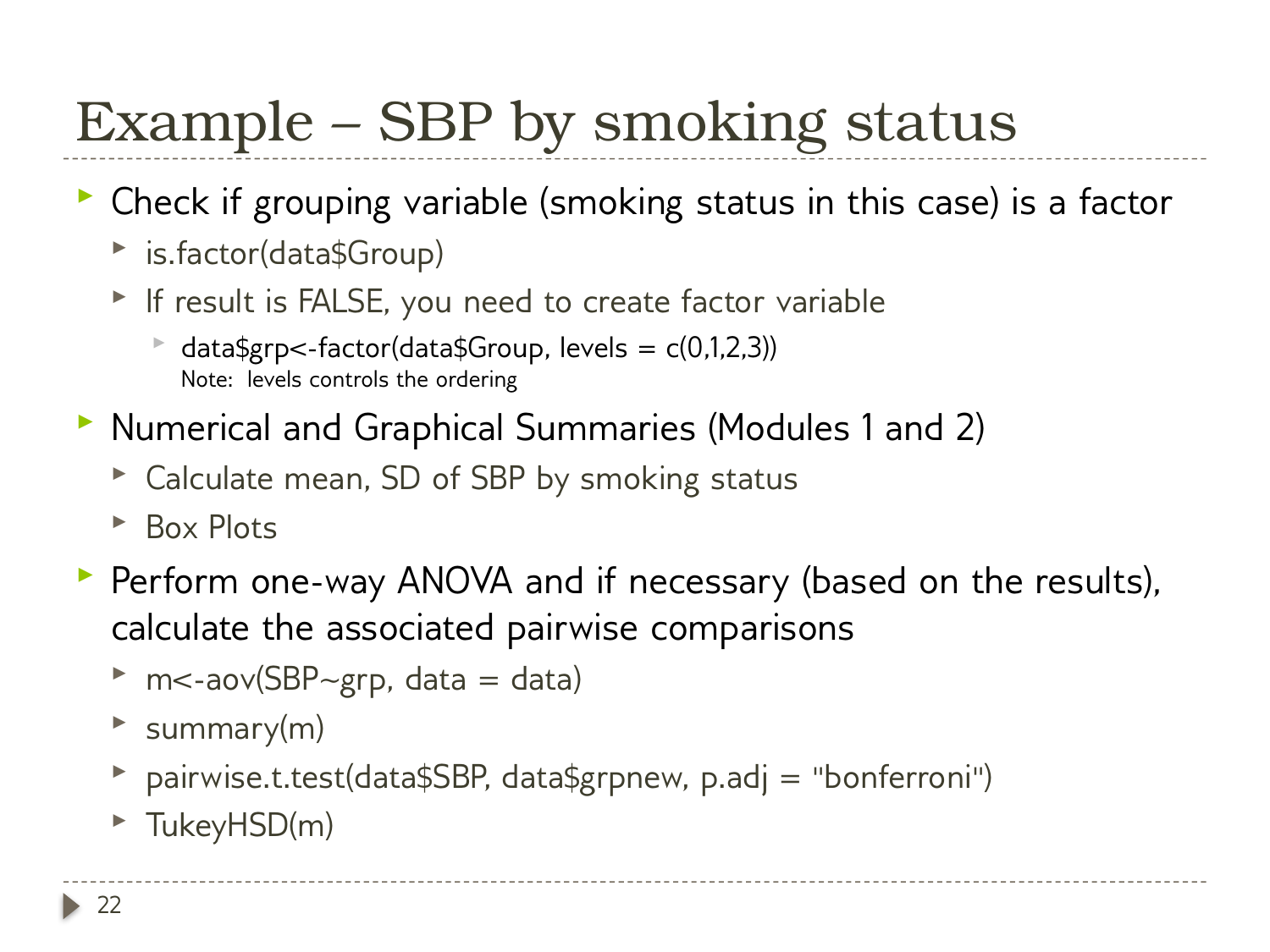

# Example – SBP by smoking status
Check if grouping variable (smoking status in this case) is a factor
is.factor(data$Group)
If result is FALSE, you need to create factor variable
data$grp<-factor(data$Group, levels = c(0,1,2,3))
Note:  levels controls the ordering
Numerical and Graphical Summaries (Modules 1 and 2)
Calculate mean, SD of SBP by smoking status
Box Plots
Perform one-way ANOVA and if necessary (based on the results), calculate the associated pairwise comparisons
m<-aov(SBP~grp, data = data)
summary(m)
pairwise.t.test(data$SBP, data$grpnew, p.adj = "bonferroni")
TukeyHSD(m)

22